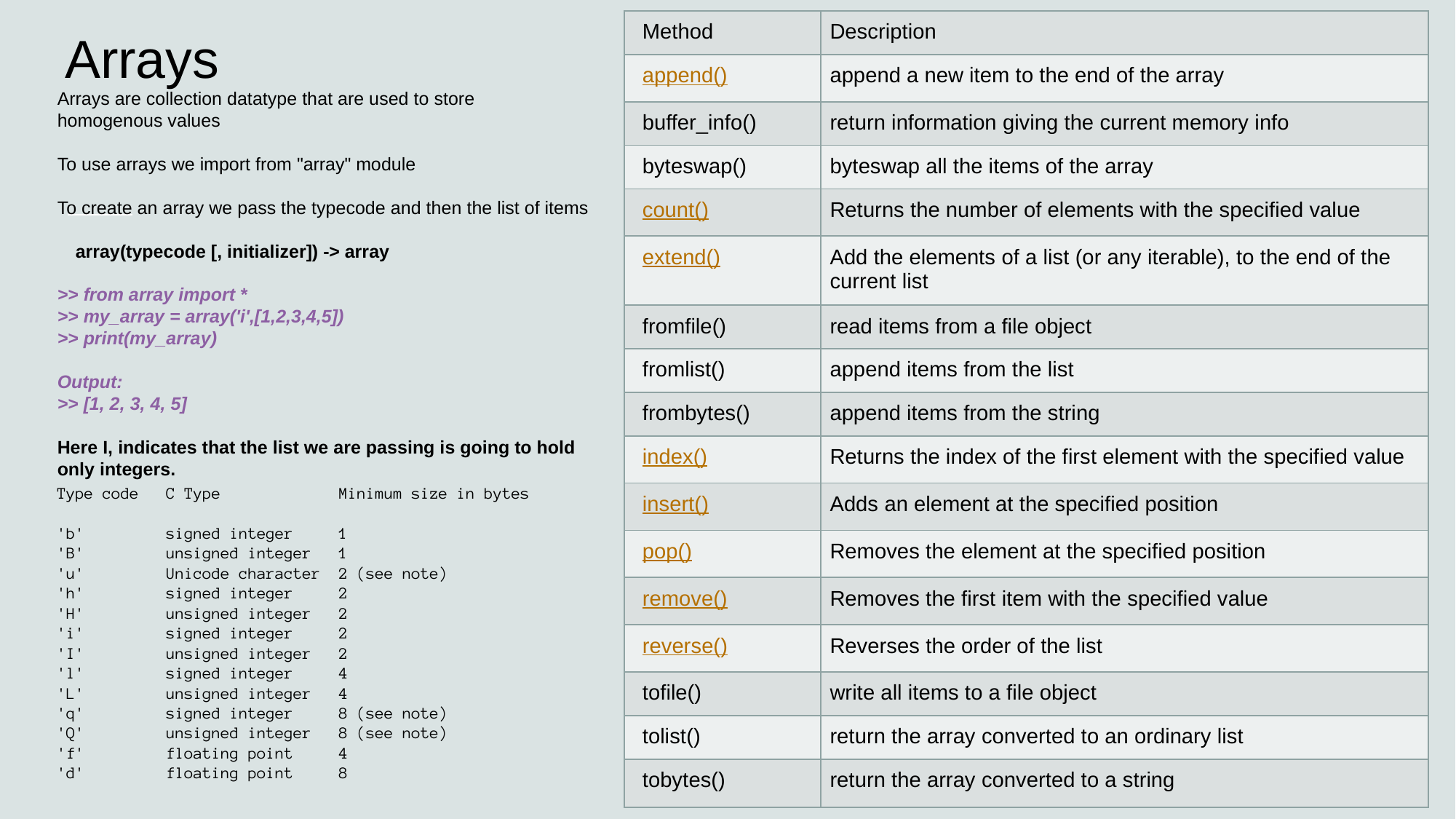

| Method | Description |
| --- | --- |
| append() | append a new item to the end of the array |
| buffer\_info() | return information giving the current memory info |
| byteswap() | byteswap all the items of the array |
| count() | Returns the number of elements with the specified value |
| extend() | Add the elements of a list (or any iterable), to the end of the current list |
| fromfile() | read items from a file object |
| fromlist() | append items from the list |
| frombytes() | append items from the string |
| index() | Returns the index of the first element with the specified value |
| insert() | Adds an element at the specified position |
| pop() | Removes the element at the specified position |
| remove() | Removes the first item with the specified value |
| reverse() | Reverses the order of the list |
| tofile() | write all items to a file object |
| tolist() | return the array converted to an ordinary list |
| tobytes() | return the array converted to a string |
# Arrays
Arrays are collection datatype that are used to store homogenous values

To use arrays we import from "array" module

To create an array we pass the typecode and then the list of items

 array(typecode [, initializer]) -> array

>> from array import *
>> my_array = array('i',[1,2,3,4,5])
>> print(my_array)

Output:
>> [1, 2, 3, 4, 5]

Here I, indicates that the list we are passing is going to hold only integers.
Type code   C Type             Minimum size in bytes

'b'         signed integer     1
'B'         unsigned integer   1
'u'         Unicode character  2 (see note)
'h'         signed integer     2
'H'         unsigned integer   2
'i'         signed integer     2
'I'         unsigned integer   2
'l'         signed integer     4
'L'         unsigned integer   4
'q'         signed integer     8 (see note)
'Q'         unsigned integer   8 (see note)
'f'         floating point     4
'd'         floating point     8